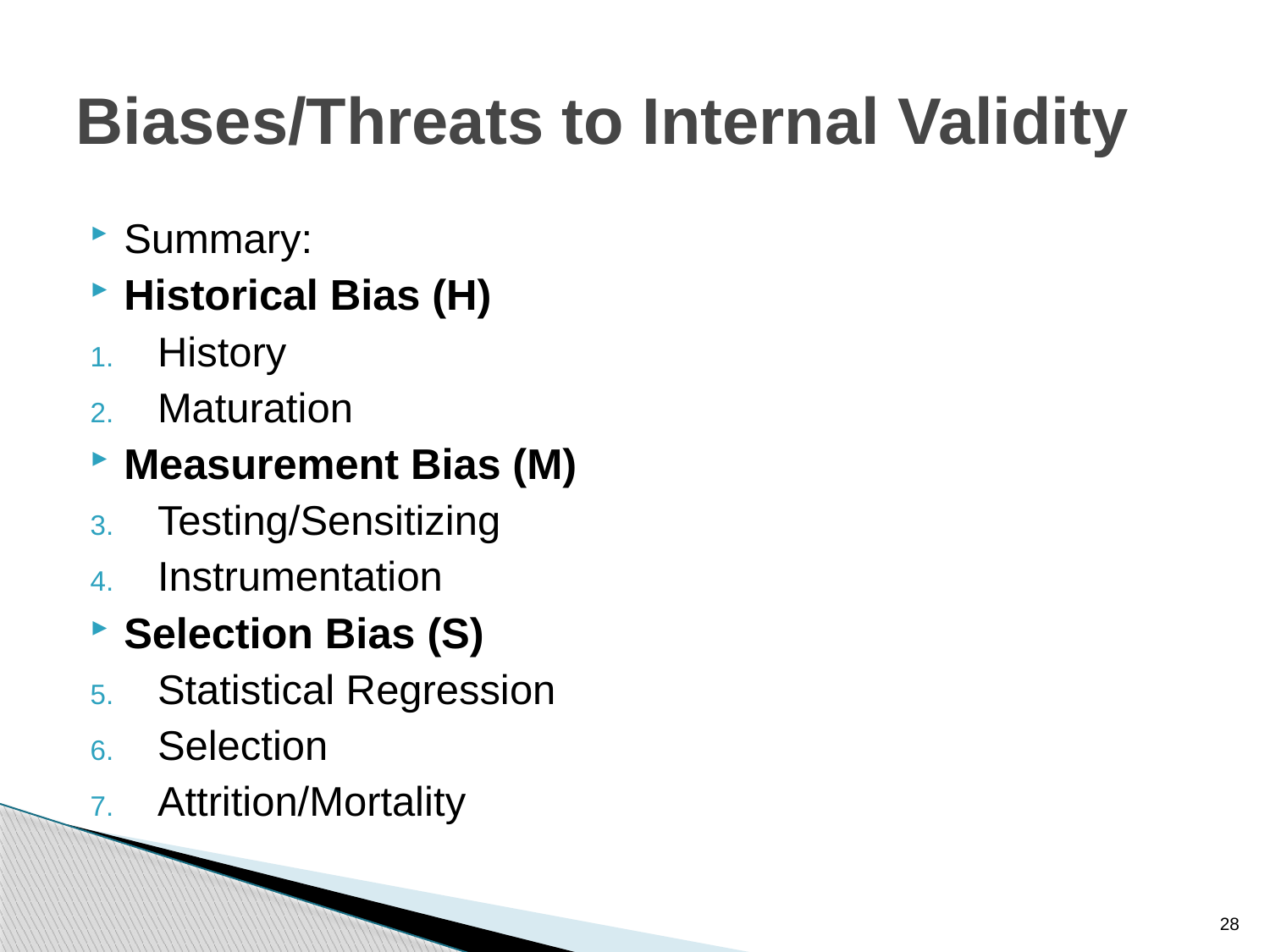

# Biases/Threats to Internal Validity
Summary:
Historical Bias (H)
History
Maturation
Measurement Bias (M)
Testing/Sensitizing
Instrumentation
Selection Bias (S)
Statistical Regression
Selection
Attrition/Mortality

28